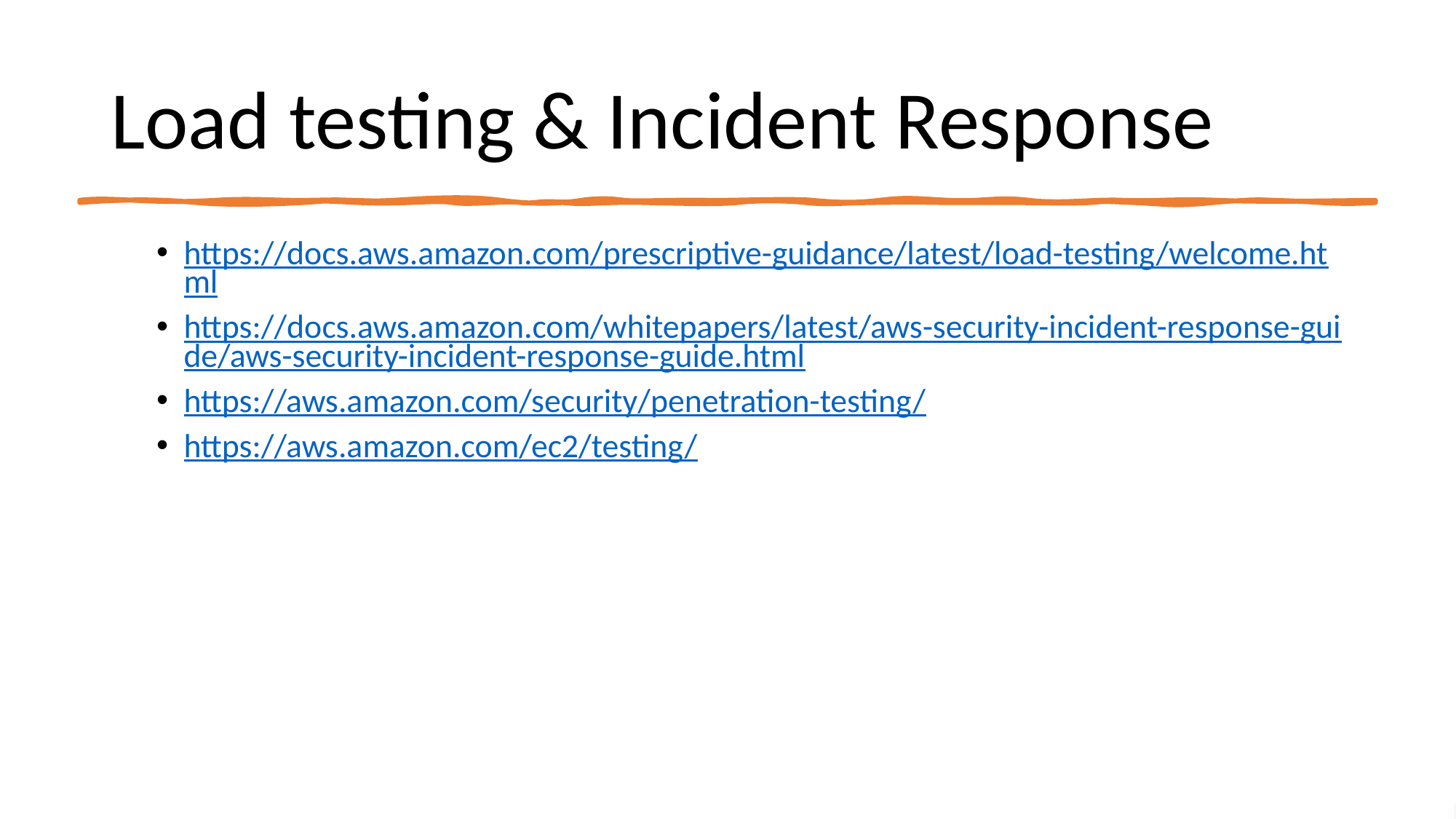

# Load testing & Incident Response

https://docs.aws.amazon.com/prescriptive-guidance/latest/load-testing/welcome.html
https://docs.aws.amazon.com/whitepapers/latest/aws-security-incident-response-guide/aws-security-incident-response-guide.html
https://aws.amazon.com/security/penetration-testing/
https://aws.amazon.com/ec2/testing/